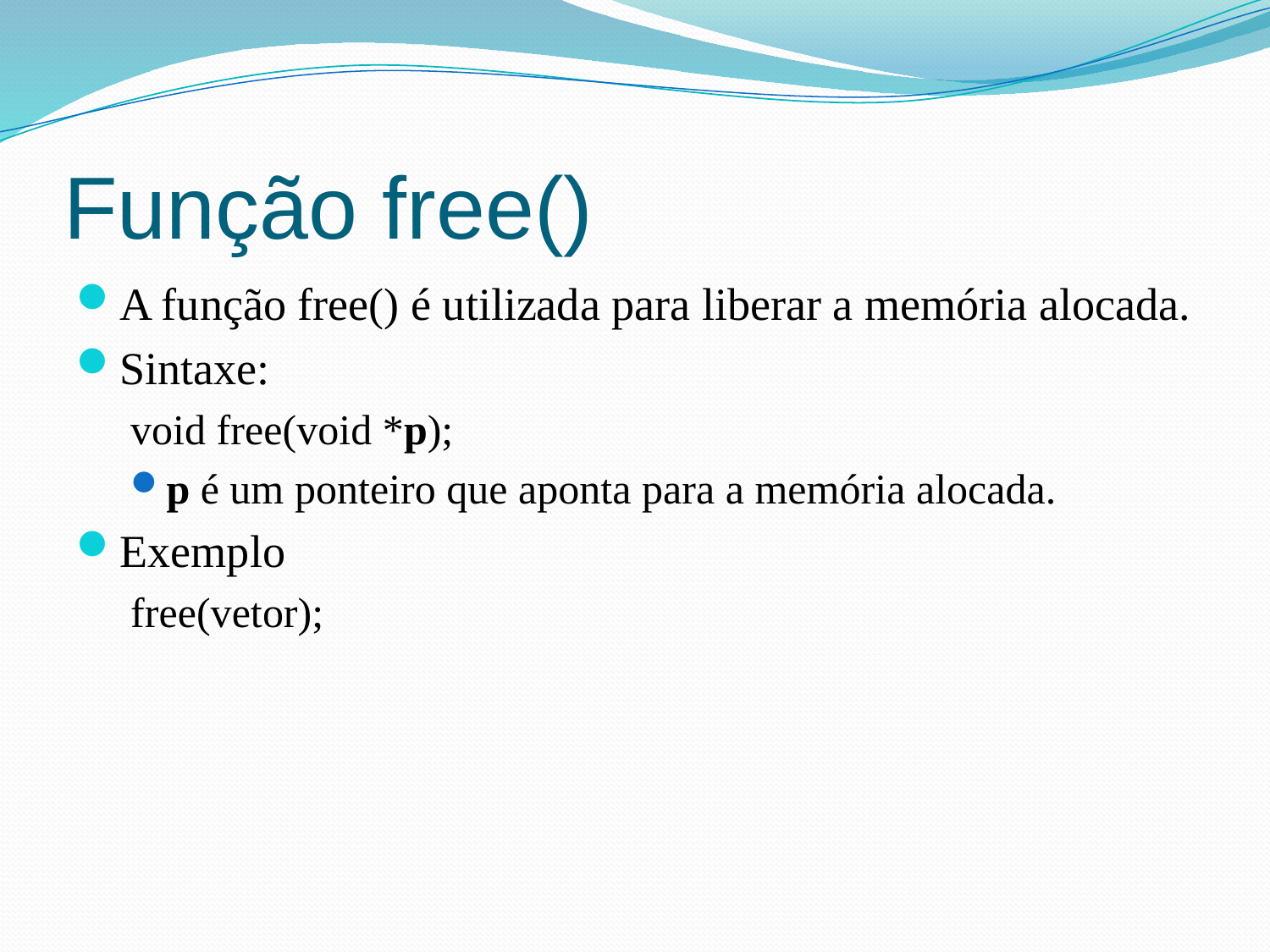

# Função free()
A função free() é utilizada para liberar a memória alocada.
Sintaxe:
void free(void *p);
p é um ponteiro que aponta para a memória alocada.
Exemplo
free(vetor);